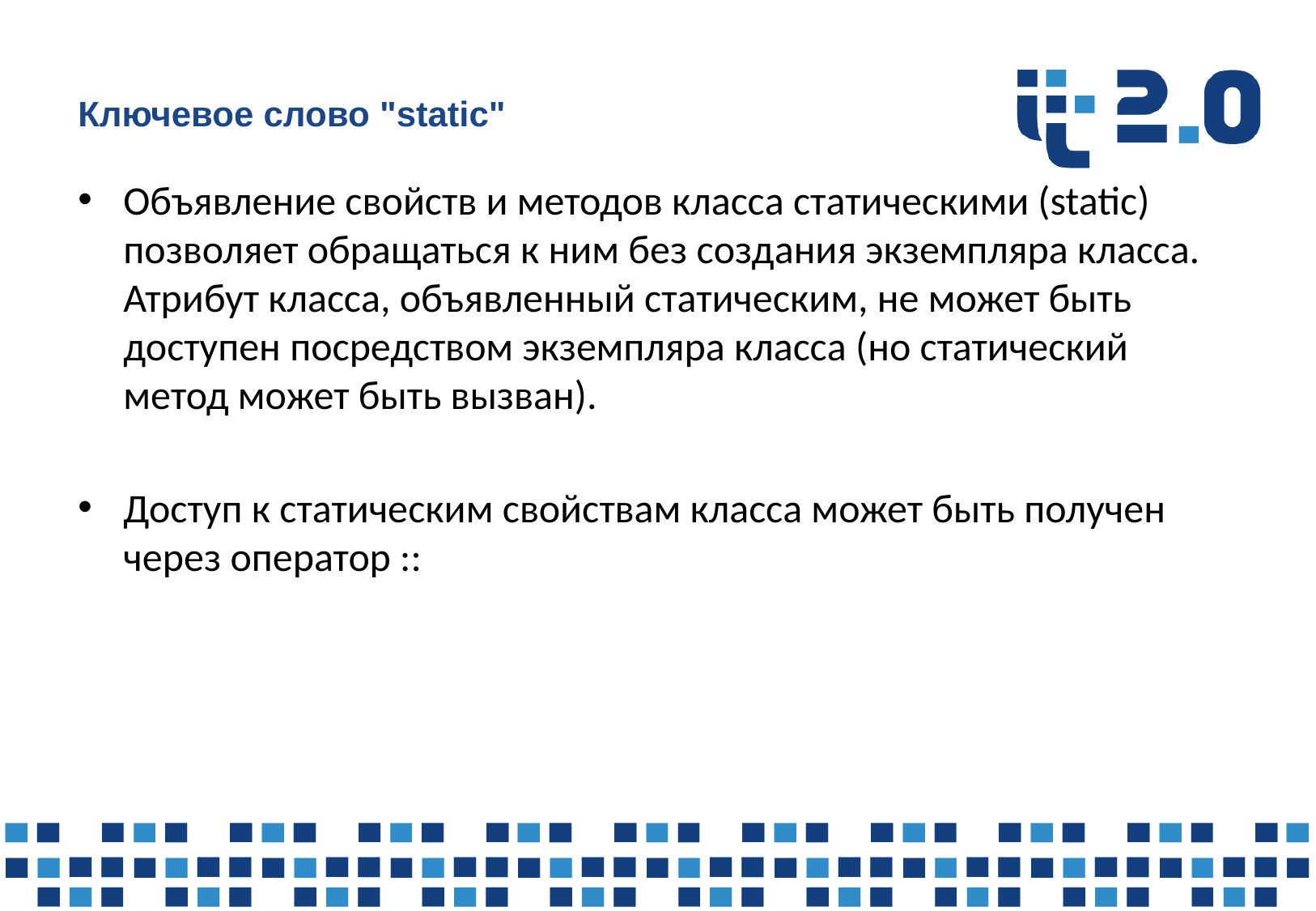

# Ключевое слово "static"
Объявление свойств и методов класса статическими (static) позволяет обращаться к ним без создания экземпляра класса. Атрибут класса, объявленный статическим, не может быть доступен посредством экземпляра класса (но статический метод может быть вызван).

Доступ к статическим свойствам класса может быть получен через оператор ::